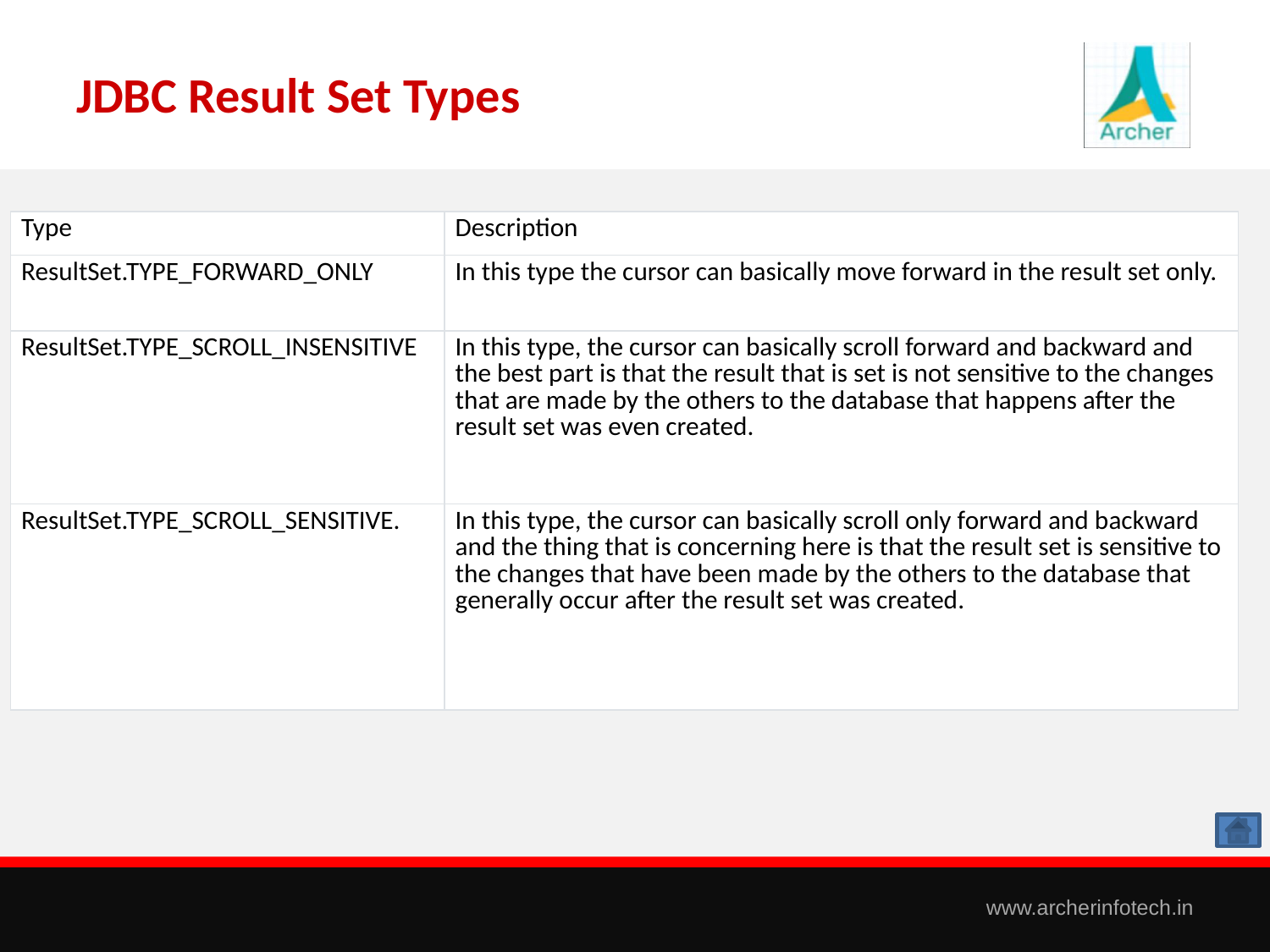

# JDBC Result Set Types
| Type | Description |
| --- | --- |
| ResultSet.TYPE\_FORWARD\_ONLY | In this type the cursor can basically move forward in the result set only. |
| ResultSet.TYPE\_SCROLL\_INSENSITIVE | In this type, the cursor can basically scroll forward and backward and the best part is that the result that is set is not sensitive to the changes that are made by the others to the database that happens after the result set was even created. |
| ResultSet.TYPE\_SCROLL\_SENSITIVE. | In this type, the cursor can basically scroll only forward and backward and the thing that is concerning here is that the result set is sensitive to the changes that have been made by the others to the database that generally occur after the result set was created. |